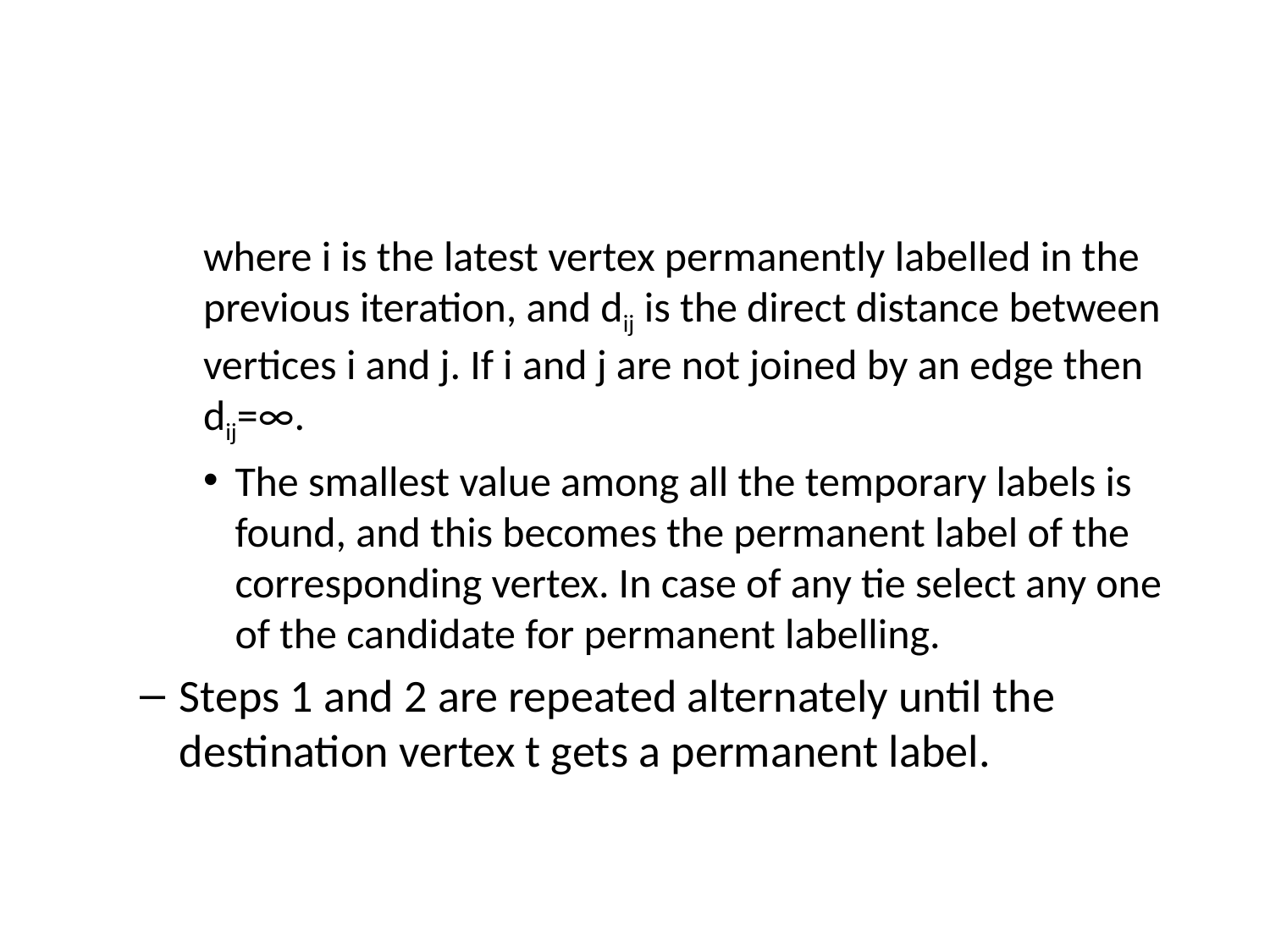

#
where i is the latest vertex permanently labelled in the previous iteration, and dij is the direct distance between vertices i and j. If i and j are not joined by an edge then dij=∞.
The smallest value among all the temporary labels is found, and this becomes the permanent label of the corresponding vertex. In case of any tie select any one of the candidate for permanent labelling.
Steps 1 and 2 are repeated alternately until the destination vertex t gets a permanent label.